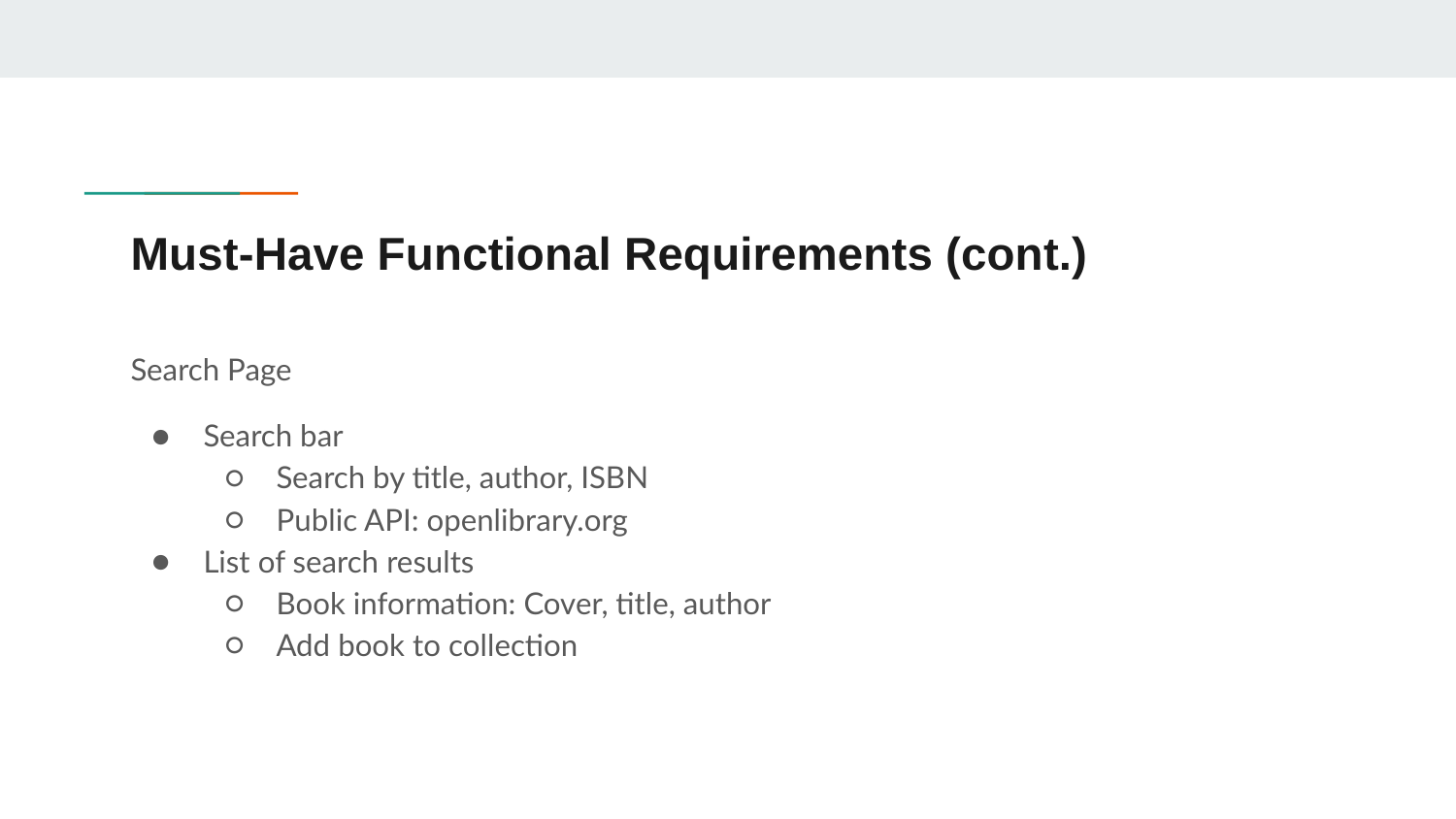

# Must-Have Functional Requirements (cont.)
Search Page
Search bar
Search by title, author, ISBN
Public API: openlibrary.org
List of search results
Book information: Cover, title, author
Add book to collection